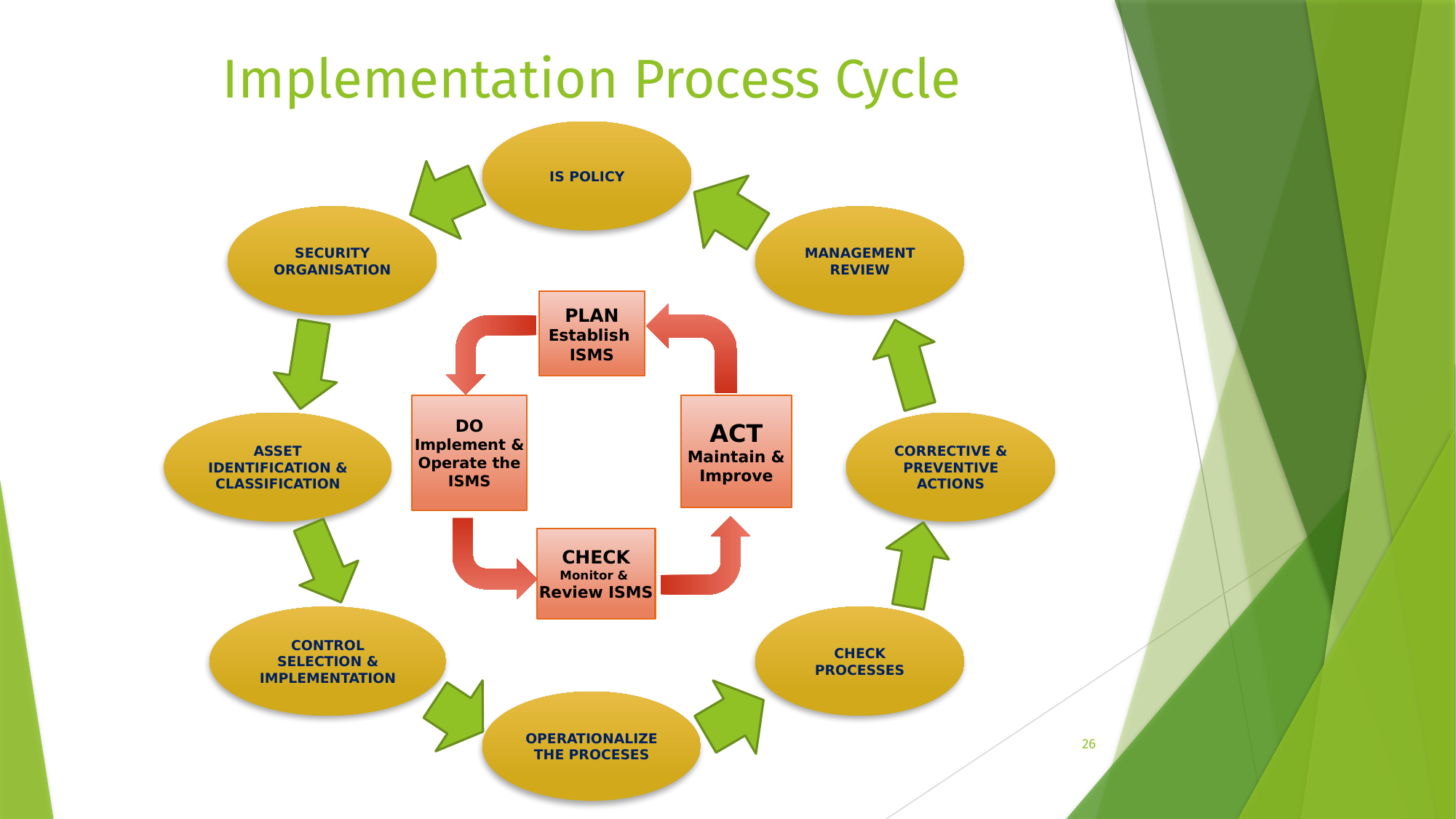

# Implementation Process Cycle
IS POLICY

SECURITY ORGANISATION
MANAGEMENT REVIEW
PLAN
Establish
ISMS
DO
Implement &
Operate the
ISMS
ACT
Maintain &
Improve
CHECK
Monitor &
Review ISMS

ASSET IDENTIFICATION & CLASSIFICATION
CORRECTIVE & PREVENTIVE ACTIONS

CONTROL SELECTION & IMPLEMENTATION
CHECK PROCESSES

OPERATIONALIZE THE PROCESES
26